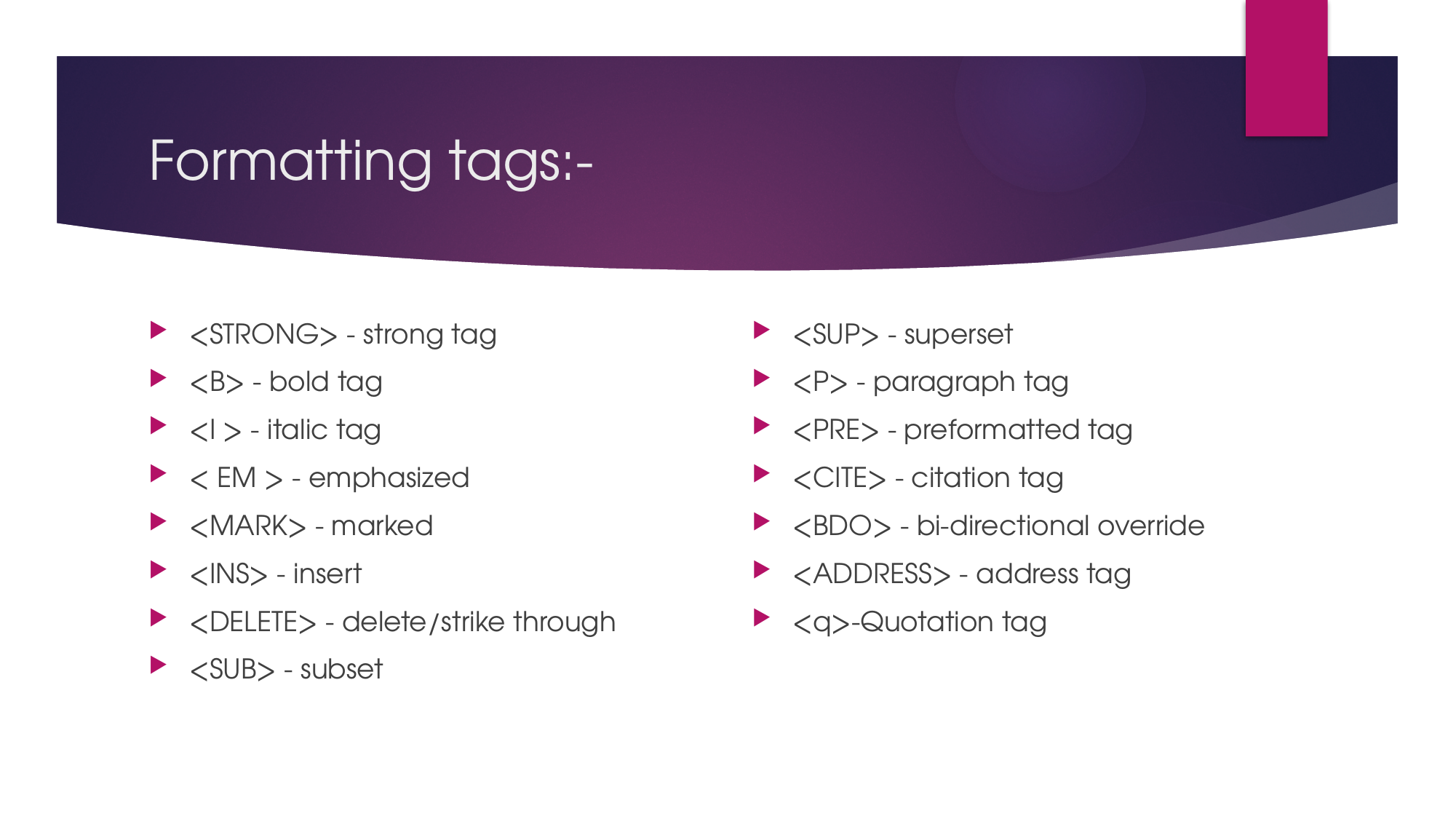

# Formatting tags:-
<STRONG> - strong tag
<B> - bold tag
<I > - italic tag
< EM > - emphasized
<MARK> - marked
<INS> - insert
<DELETE> - delete/strike through
<SUB> - subset

<SUP> - superset
<P> - paragraph tag
<PRE> - preformatted tag
<CITE> - citation tag
<BDO> - bi-directional override
<ADDRESS> - address tag
<q>-Quotation tag